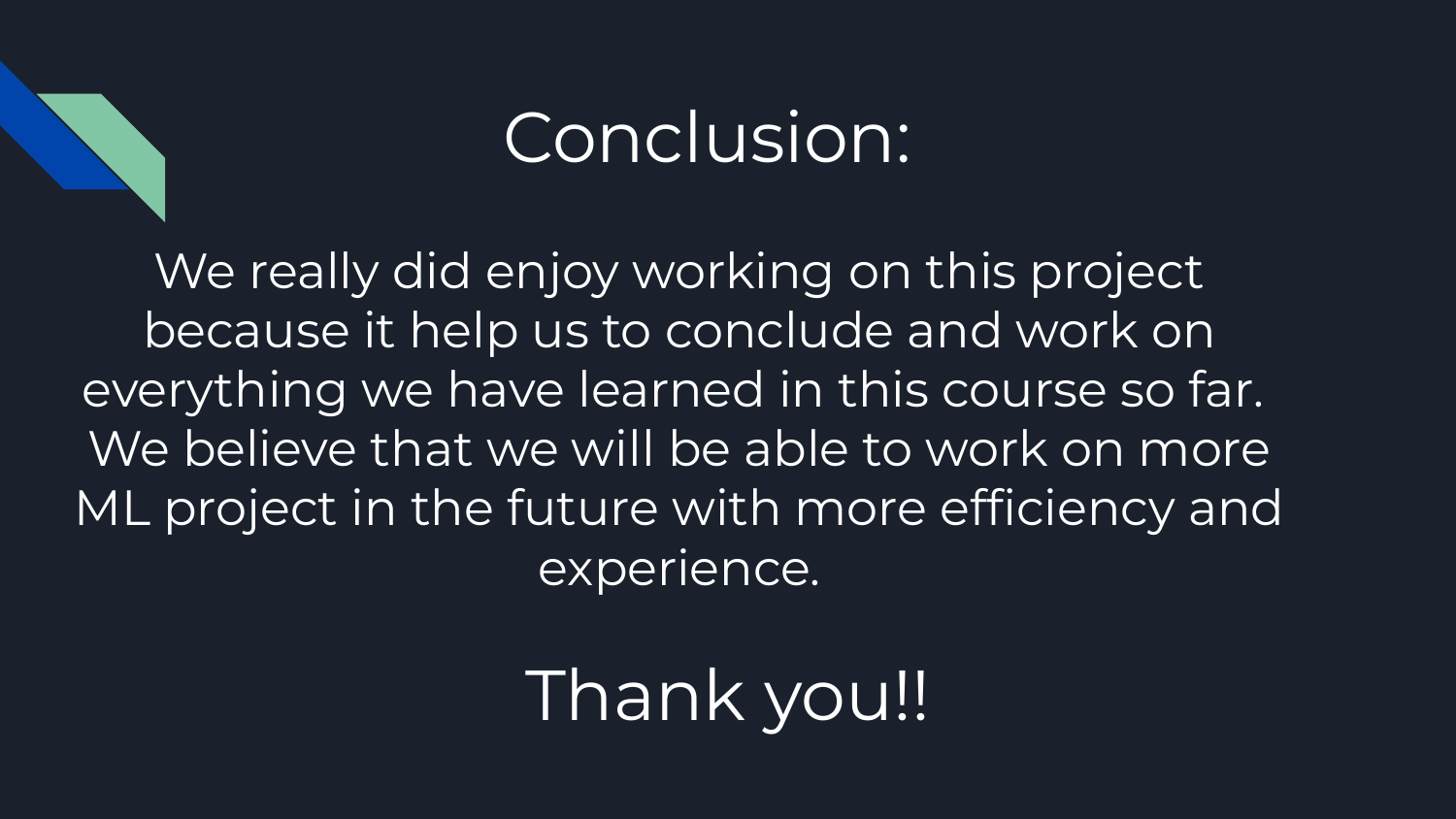

# Conclusion:
We really did enjoy working on this project because it help us to conclude and work on everything we have learned in this course so far.
We believe that we will be able to work on more ML project in the future with more efficiency and experience.
Thank you!!